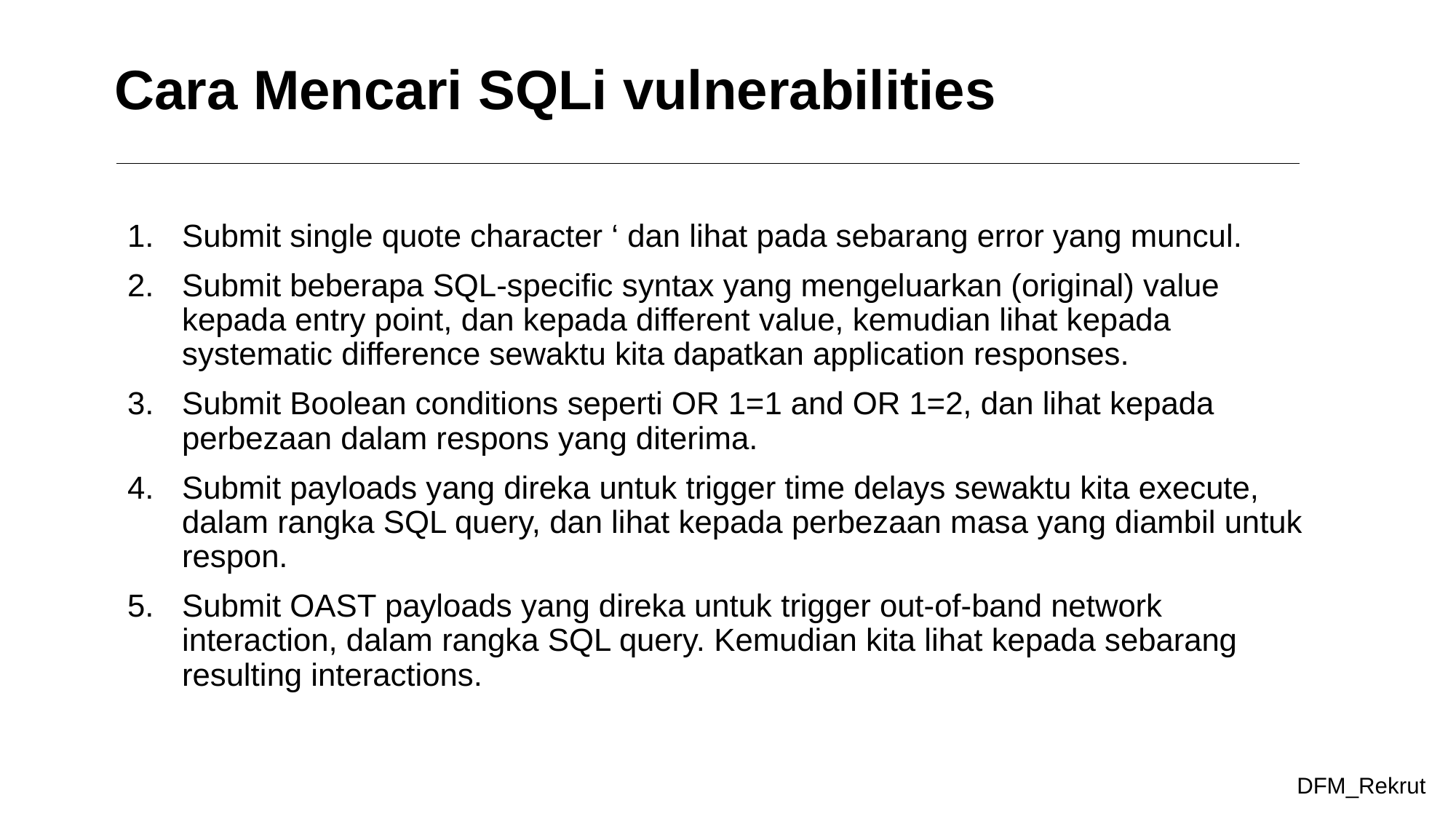

# Cara Mencari SQLi vulnerabilities
Submit single quote character ‘ dan lihat pada sebarang error yang muncul.
Submit beberapa SQL-specific syntax yang mengeluarkan (original) value kepada entry point, dan kepada different value, kemudian lihat kepada systematic difference sewaktu kita dapatkan application responses.
Submit Boolean conditions seperti OR 1=1 and OR 1=2, dan lihat kepada perbezaan dalam respons yang diterima.
Submit payloads yang direka untuk trigger time delays sewaktu kita execute, dalam rangka SQL query, dan lihat kepada perbezaan masa yang diambil untuk respon.
Submit OAST payloads yang direka untuk trigger out-of-band network interaction, dalam rangka SQL query. Kemudian kita lihat kepada sebarang resulting interactions.

DFM_Rekrut